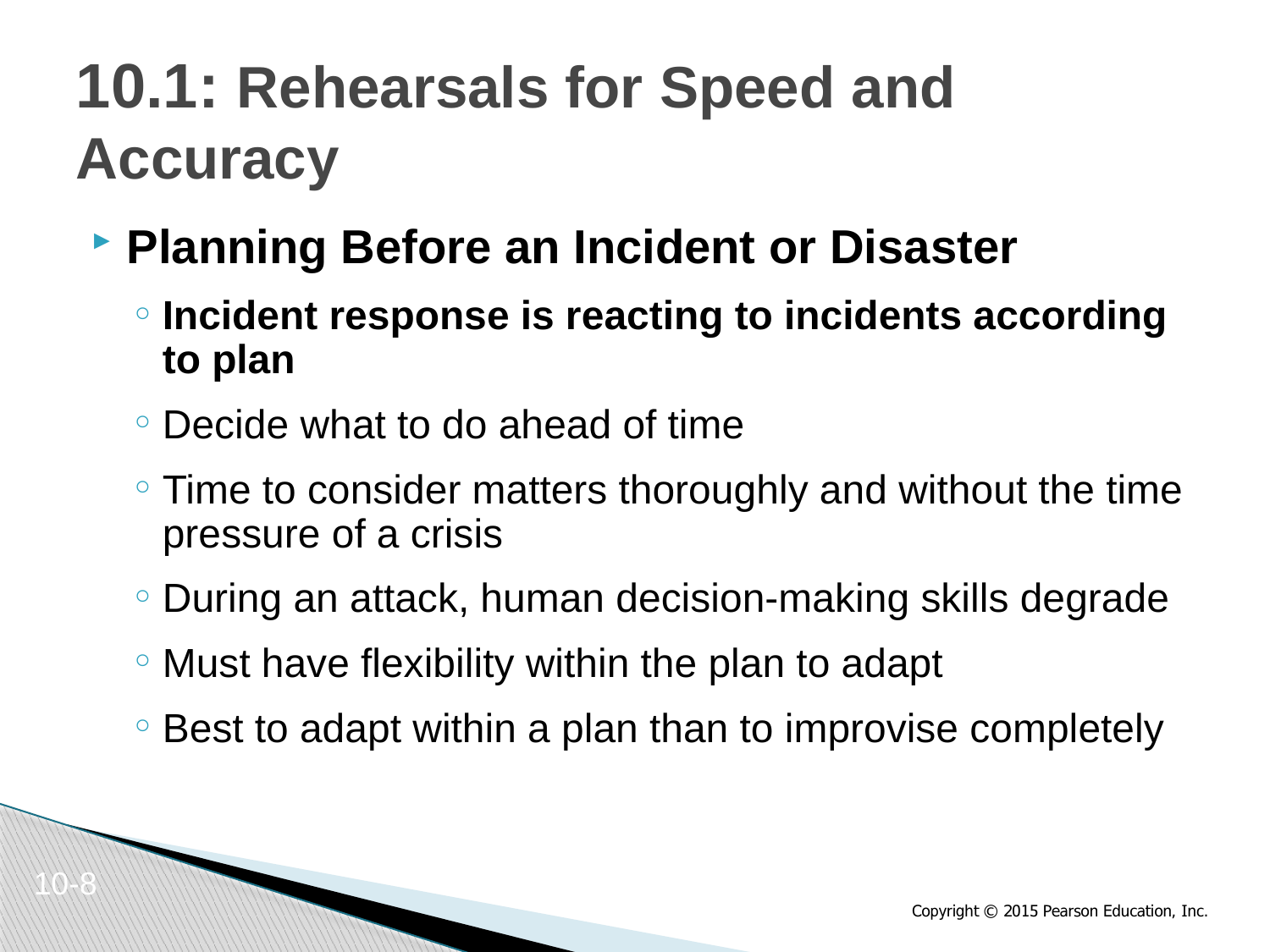

# 10.1: Rehearsals for Speed and Accuracy
Planning Before an Incident or Disaster
Incident response is reacting to incidents according to plan
Decide what to do ahead of time
Time to consider matters thoroughly and without the time pressure of a crisis
During an attack, human decision-making skills degrade
Must have flexibility within the plan to adapt
Best to adapt within a plan than to improvise completely

10-8